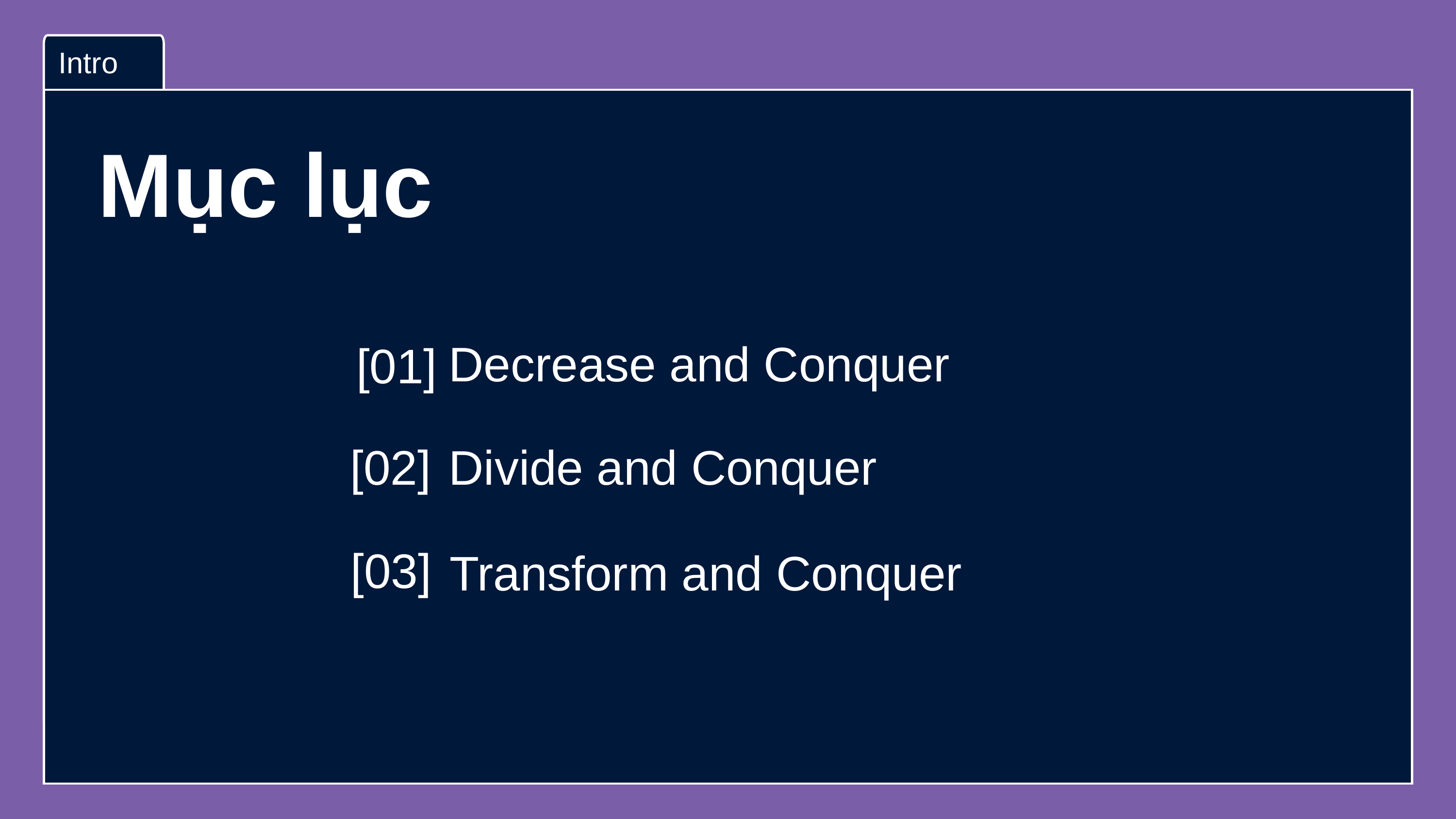

Intro

Mục lục
Decrease and Conquer
[01]
[02]
Divide and Conquer
[03]
Transform and Conquer